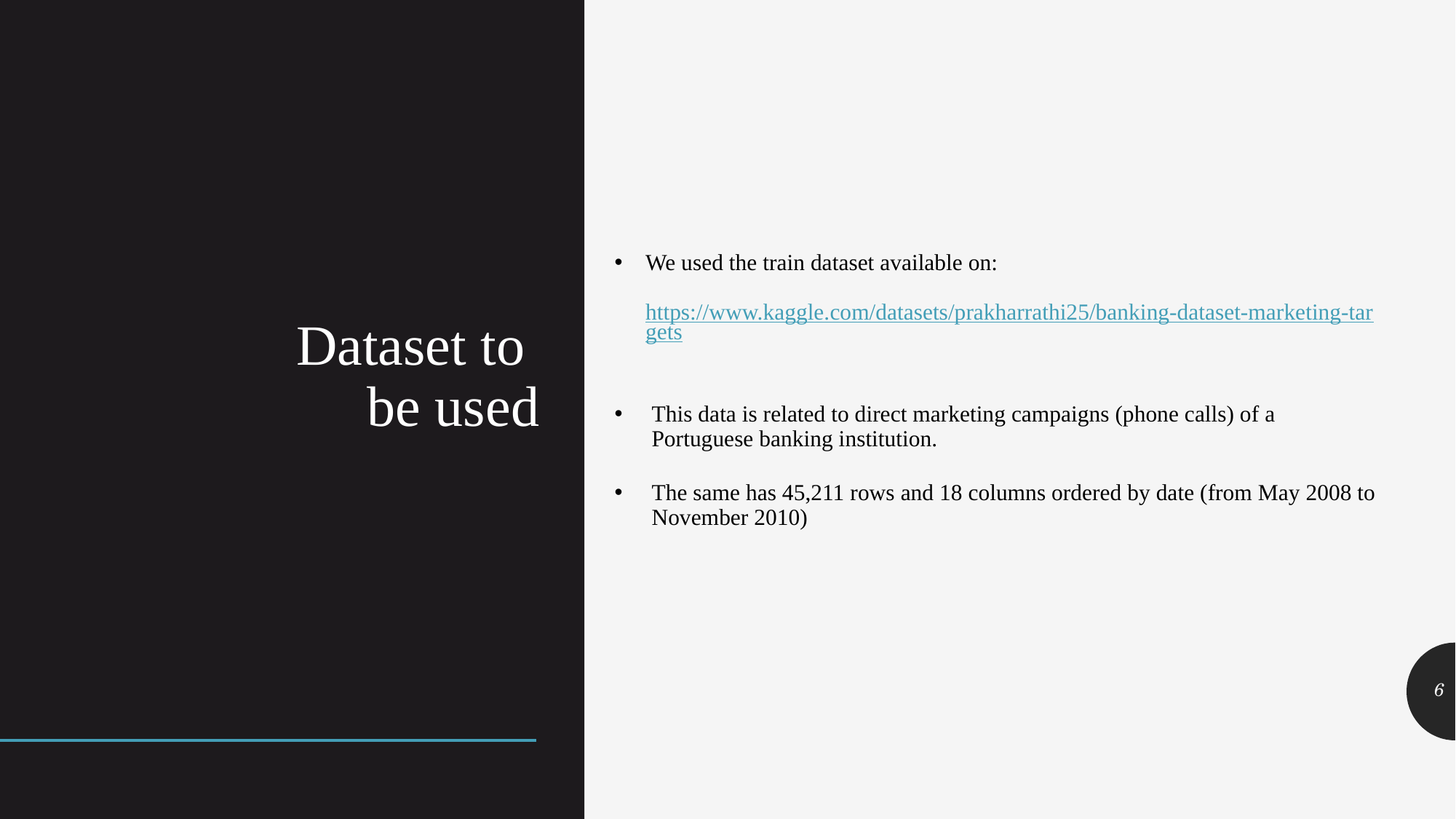

We used the train dataset available on:
https://www.kaggle.com/datasets/prakharrathi25/banking-dataset-marketing-targets

This data is related to direct marketing campaigns (phone calls) of a Portuguese banking institution.

The same has 45,211 rows and 18 columns ordered by date (from May 2008 to November 2010)
# Dataset to be used
6